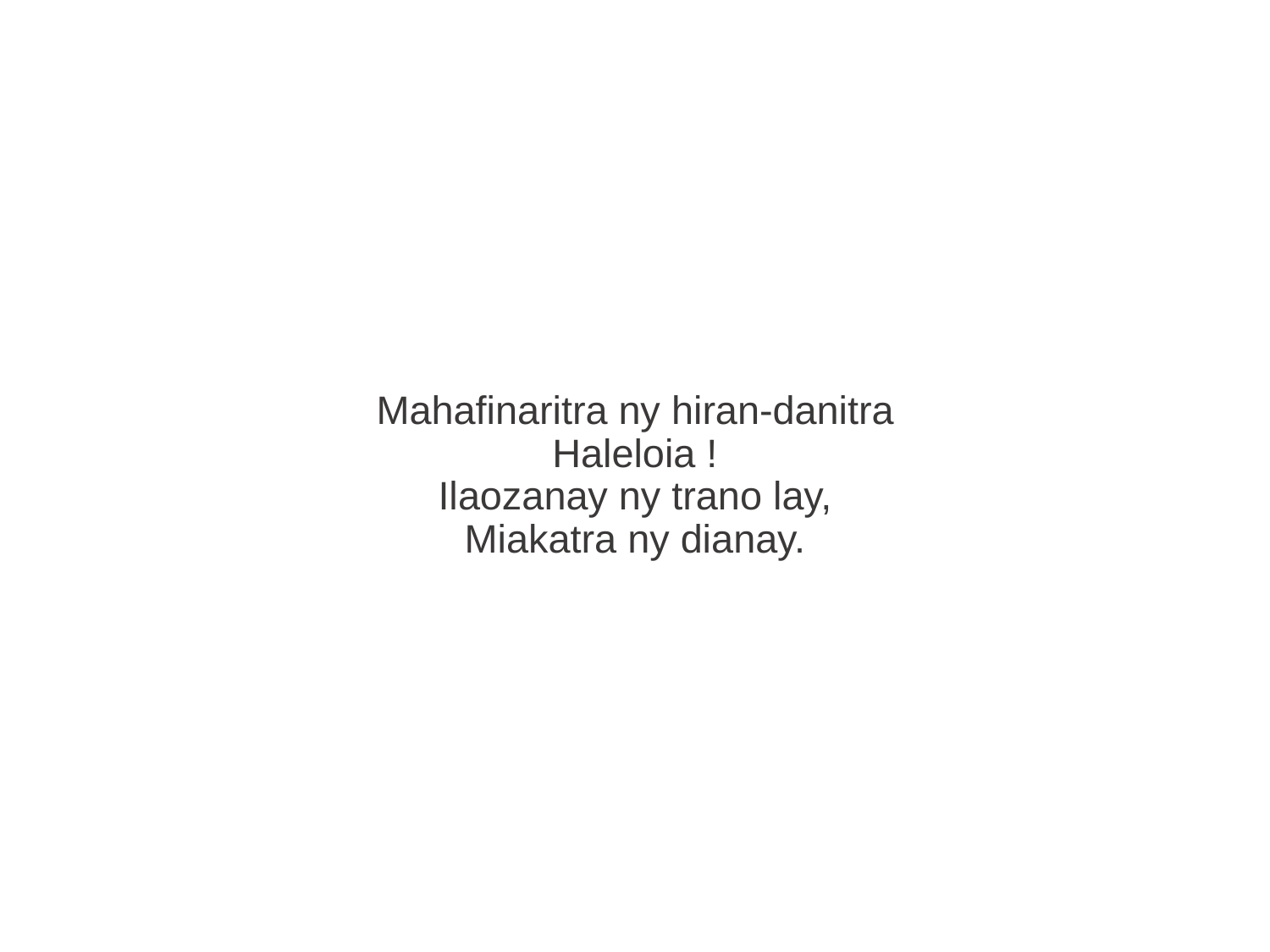

Mahafinaritra ny hiran-danitra
Haleloia !
Ilaozanay ny trano lay,
Miakatra ny dianay.